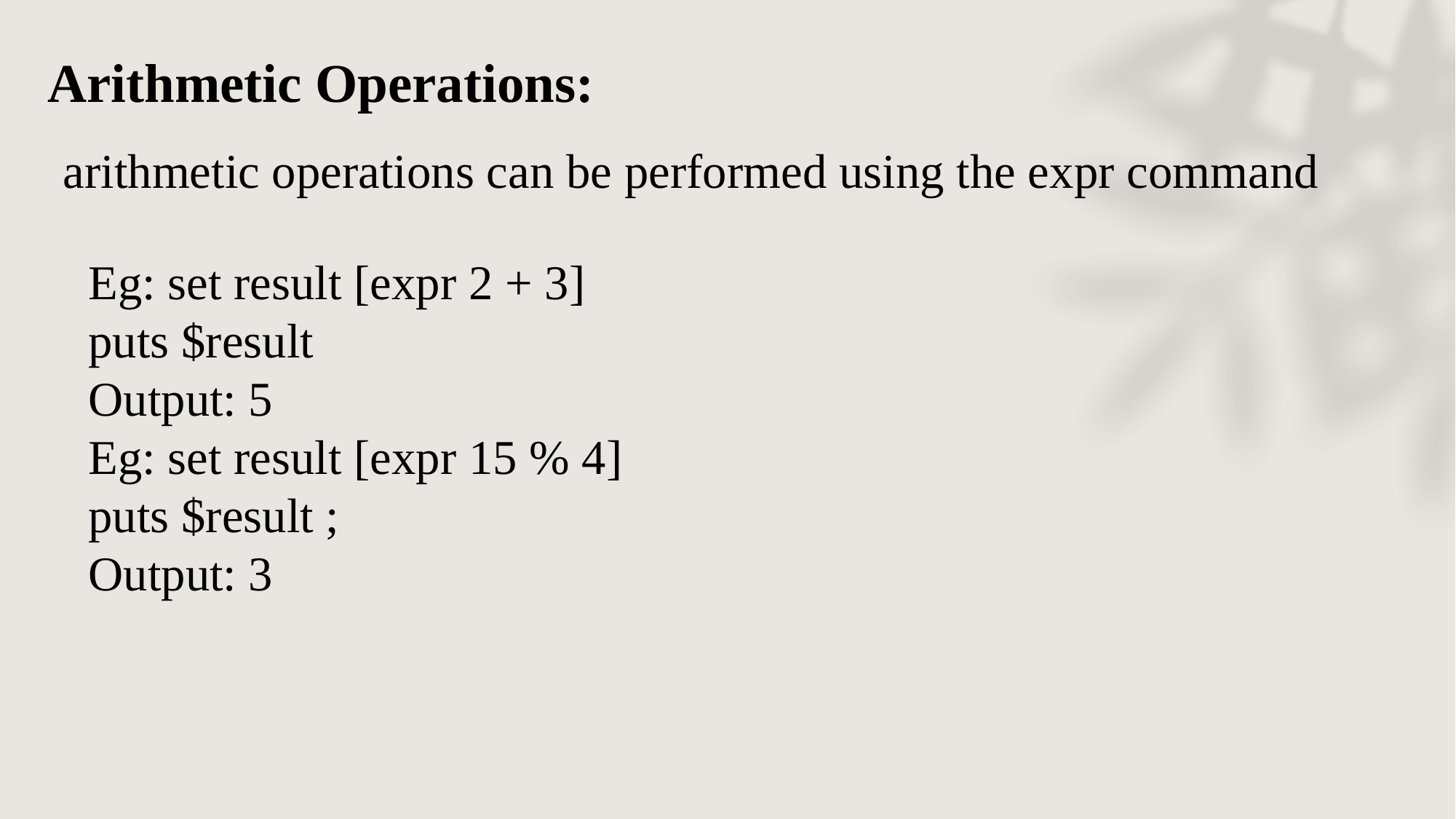

Arithmetic Operations:
arithmetic operations can be performed using the expr command
Eg: set result [expr 2 + 3]
puts $result
Output: 5
Eg: set result [expr 15 % 4]
puts $result ;
Output: 3